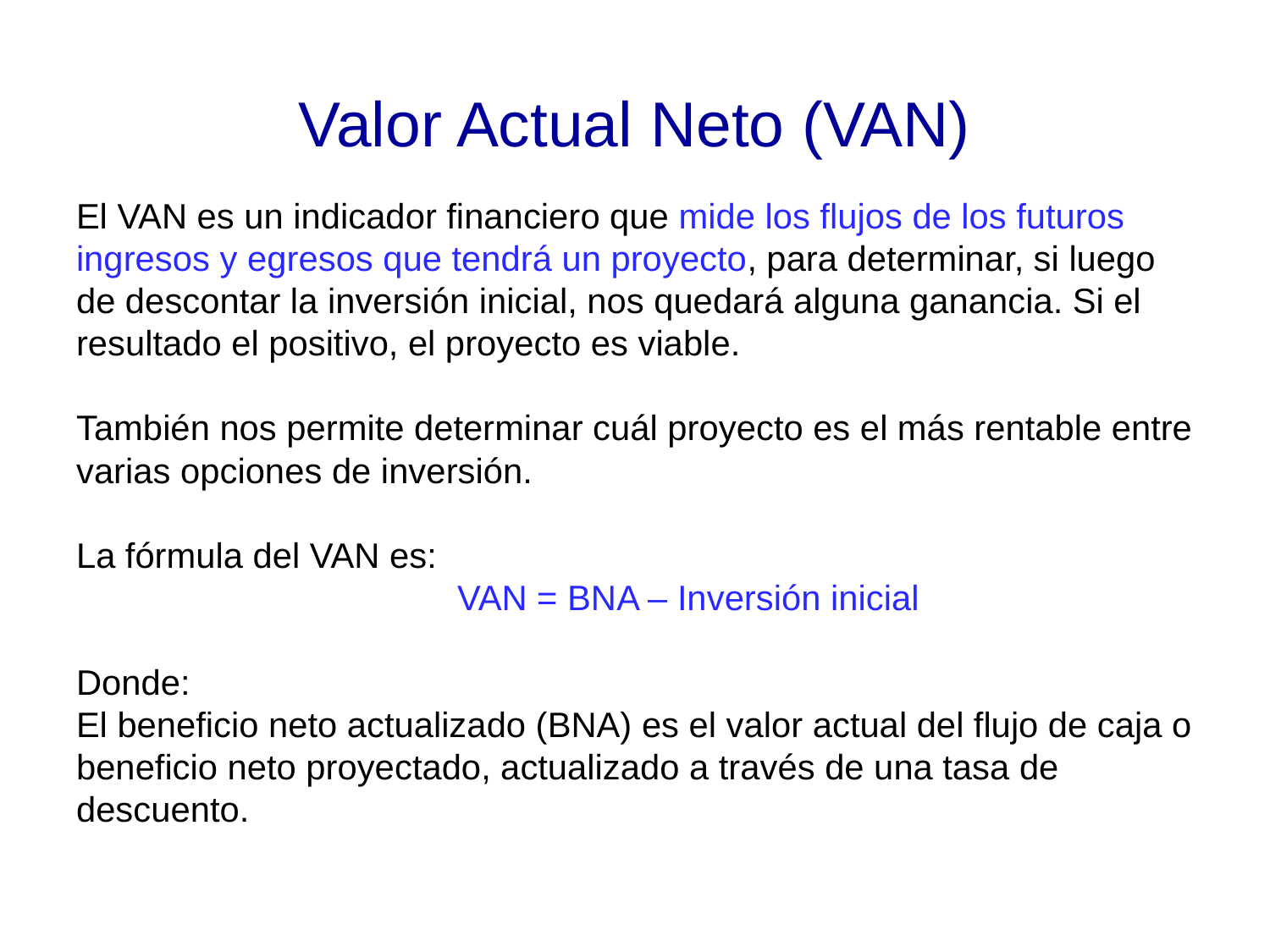

# Valor Actual Neto (VAN)
El VAN es un indicador financiero que mide los flujos de los futuros ingresos y egresos que tendrá un proyecto, para determinar, si luego de descontar la inversión inicial, nos quedará alguna ganancia. Si el resultado el positivo, el proyecto es viable.

También nos permite determinar cuál proyecto es el más rentable entre varias opciones de inversión.

La fórmula del VAN es:
			VAN = BNA – Inversión inicial

Donde:
El beneficio neto actualizado (BNA) es el valor actual del flujo de caja o beneficio neto proyectado, actualizado a través de una tasa de descuento.